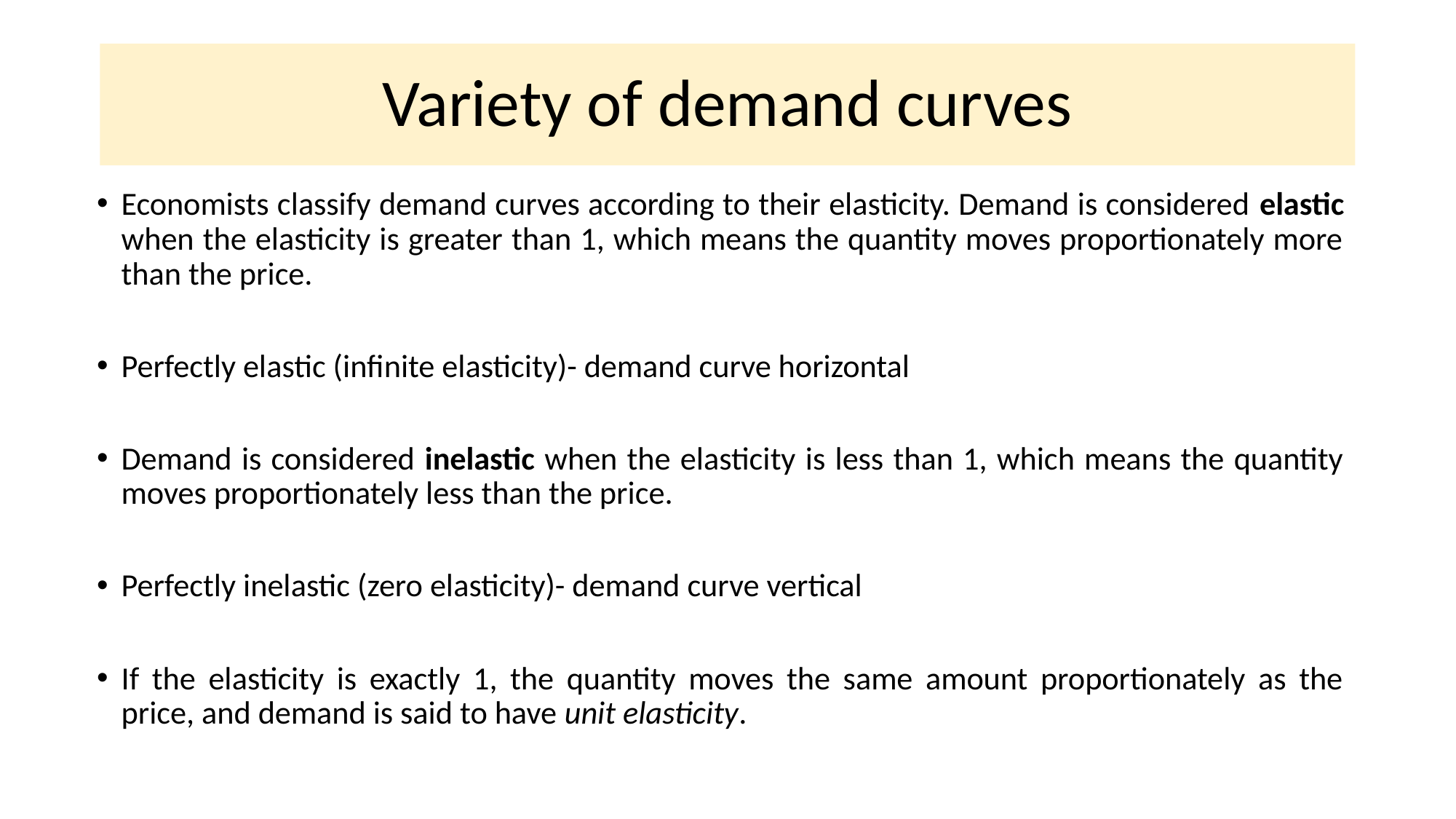

# Variety of demand curves
Economists classify demand curves according to their elasticity. Demand is considered elastic when the elasticity is greater than 1, which means the quantity moves proportionately more than the price.

Perfectly elastic (infinite elasticity)- demand curve horizontal

Demand is considered inelastic when the elasticity is less than 1, which means the quantity moves proportionately less than the price.

Perfectly inelastic (zero elasticity)- demand curve vertical

If the elasticity is exactly 1, the quantity moves the same amount proportionately as the price, and demand is said to have unit elasticity.